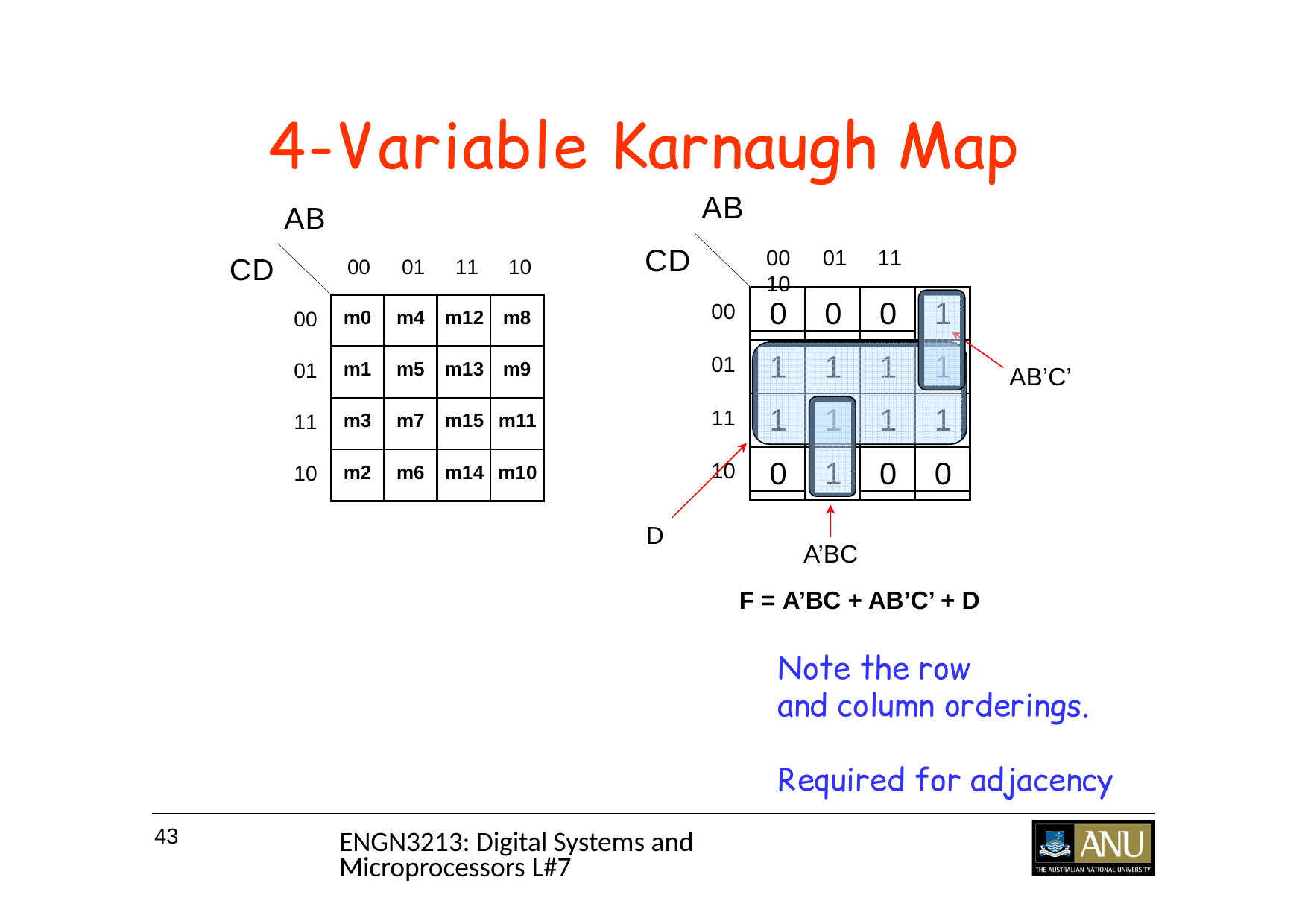

# 4-Variable Karnaugh Map
AB
AB

CD
00	01	11	10

CD
00	01	11	10

0
0
0

| m0 | m4 | m12 | m8 |
| --- | --- | --- | --- |
| m1 | m5 | m13 | m9 |
| m3 | m7 | m15 | m11 |
| m2 | m6 | m14 | m10 |
00
1
00

01
1
1
1
1
01
AB’C’

11
1
1
1
1
11

0
0
0

10
1
10

D
A’BC
F = A’BC + AB’C’ + D
Note the row
and column orderings.
Required for adjacency

43
ENGN3213: Digital Systems and Microprocessors L#7